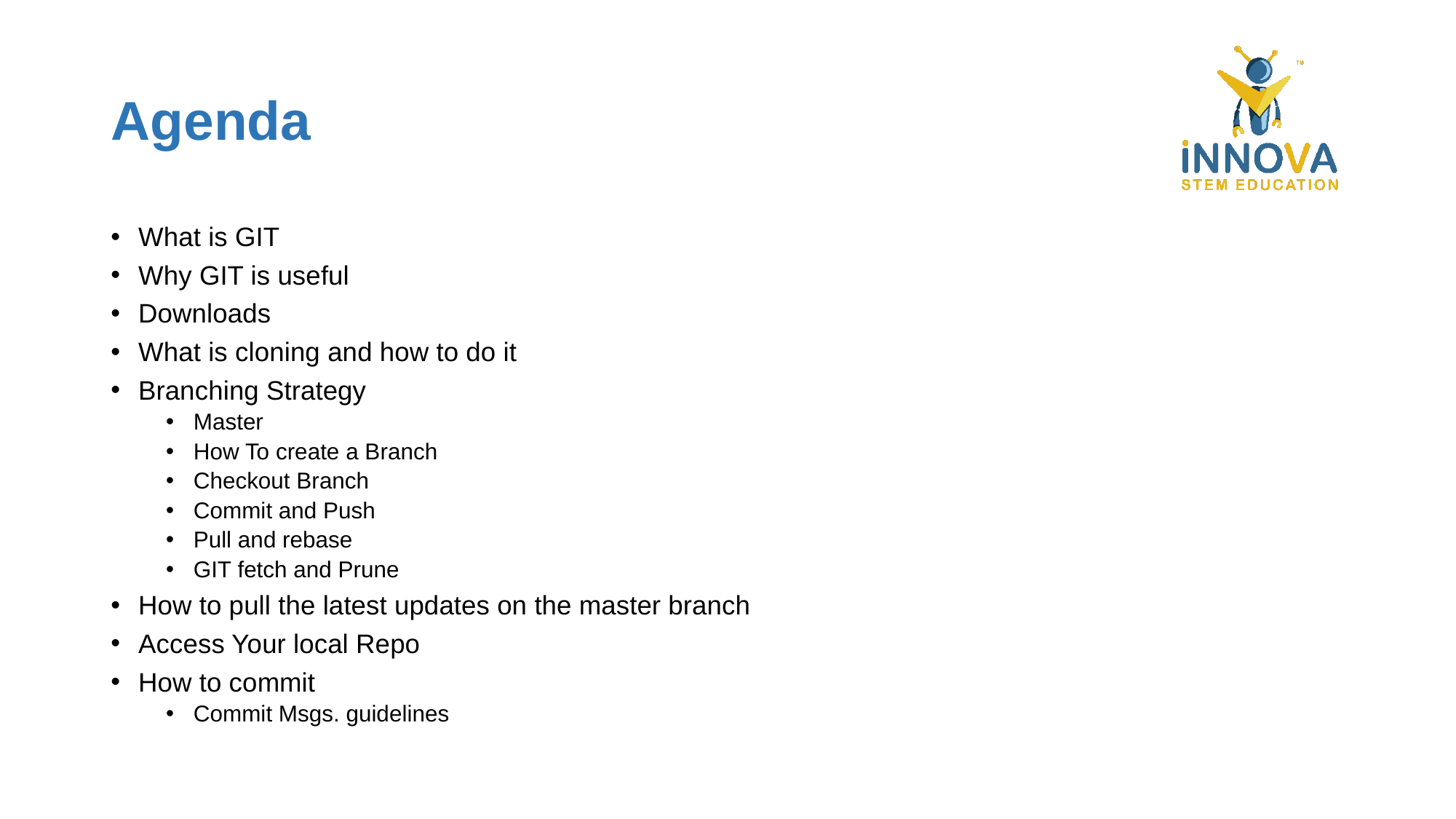

# Agenda
What is GIT
Why GIT is useful
Downloads
What is cloning and how to do it
Branching Strategy
Master
How To create a Branch
Checkout Branch
Commit and Push
Pull and rebase
GIT fetch and Prune
How to pull the latest updates on the master branch
Access Your local Repo
How to commit
Commit Msgs. guidelines